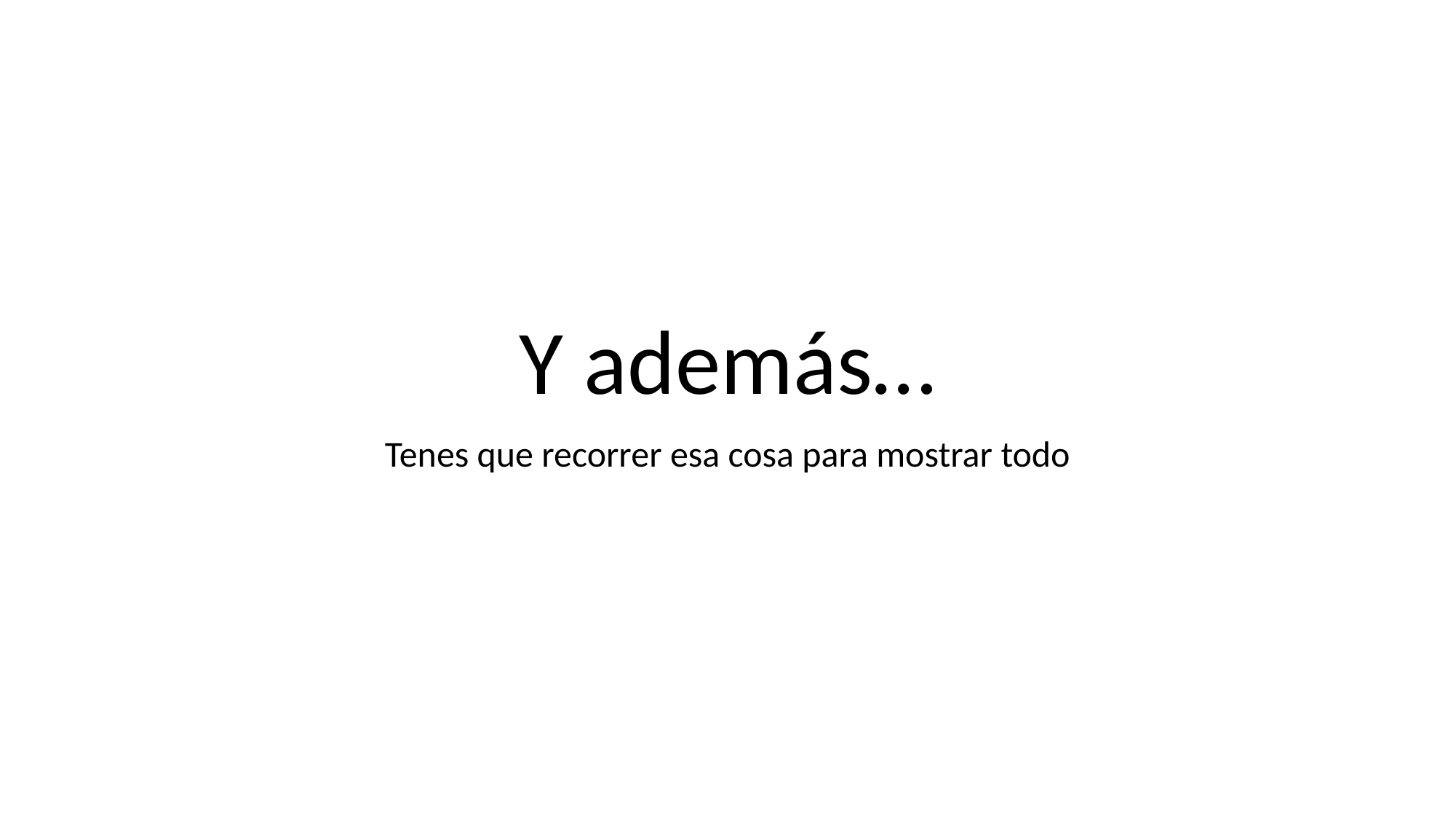

# Y además…
Tenes que recorrer esa cosa para mostrar todo